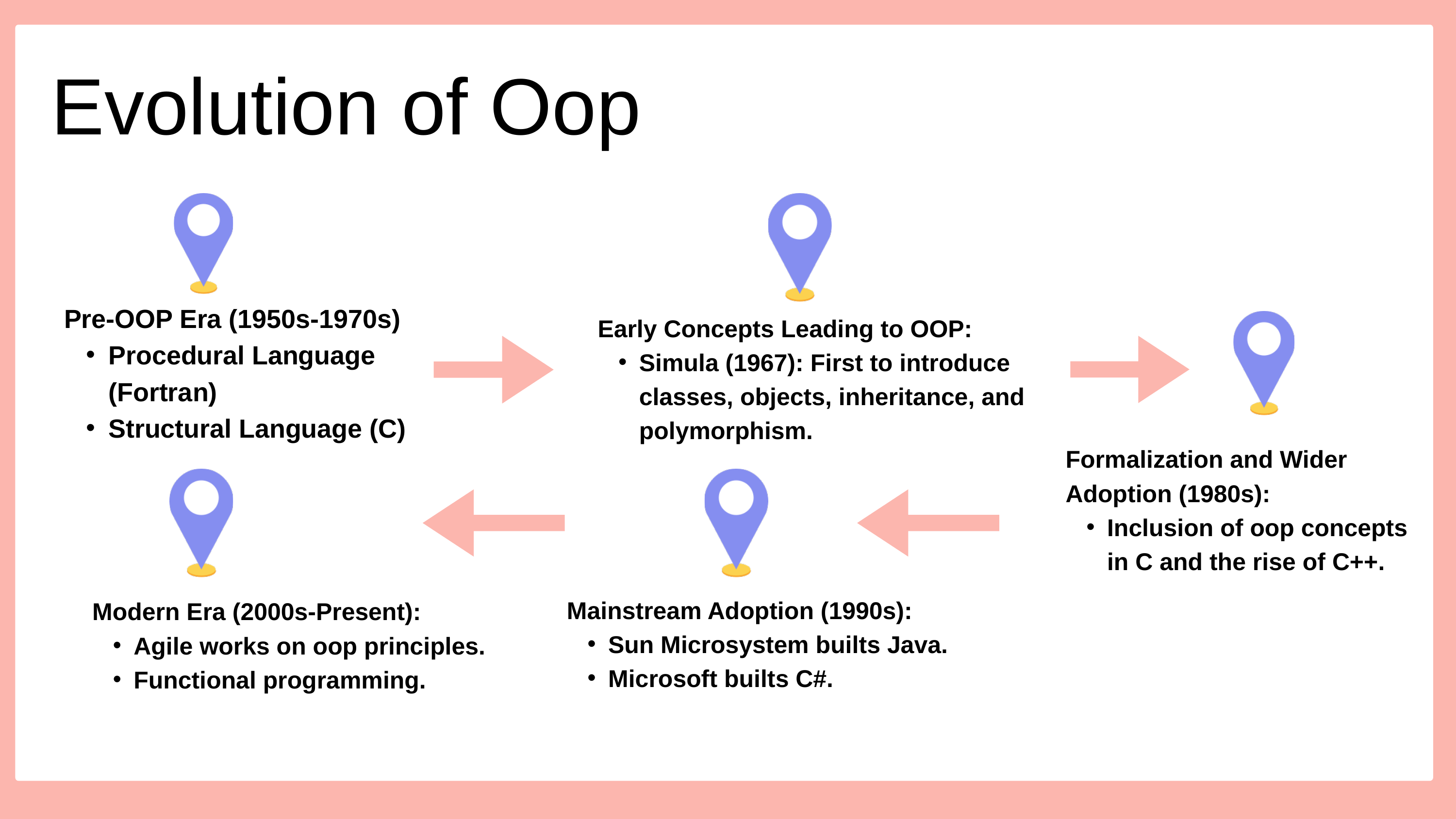

Evolution of Oop

Pre-OOP Era (1950s-1970s)
Procedural Language (Fortran)
Structural Language (C)
Early Concepts Leading to OOP:
Simula (1967): First to introduce classes, objects, inheritance, and polymorphism.

Formalization and Wider Adoption (1980s):
Inclusion of oop concepts in C and the rise of C++.

Mainstream Adoption (1990s):
Sun Microsystem builts Java.
Microsoft builts C#.
Modern Era (2000s-Present):
Agile works on oop principles.
Functional programming.